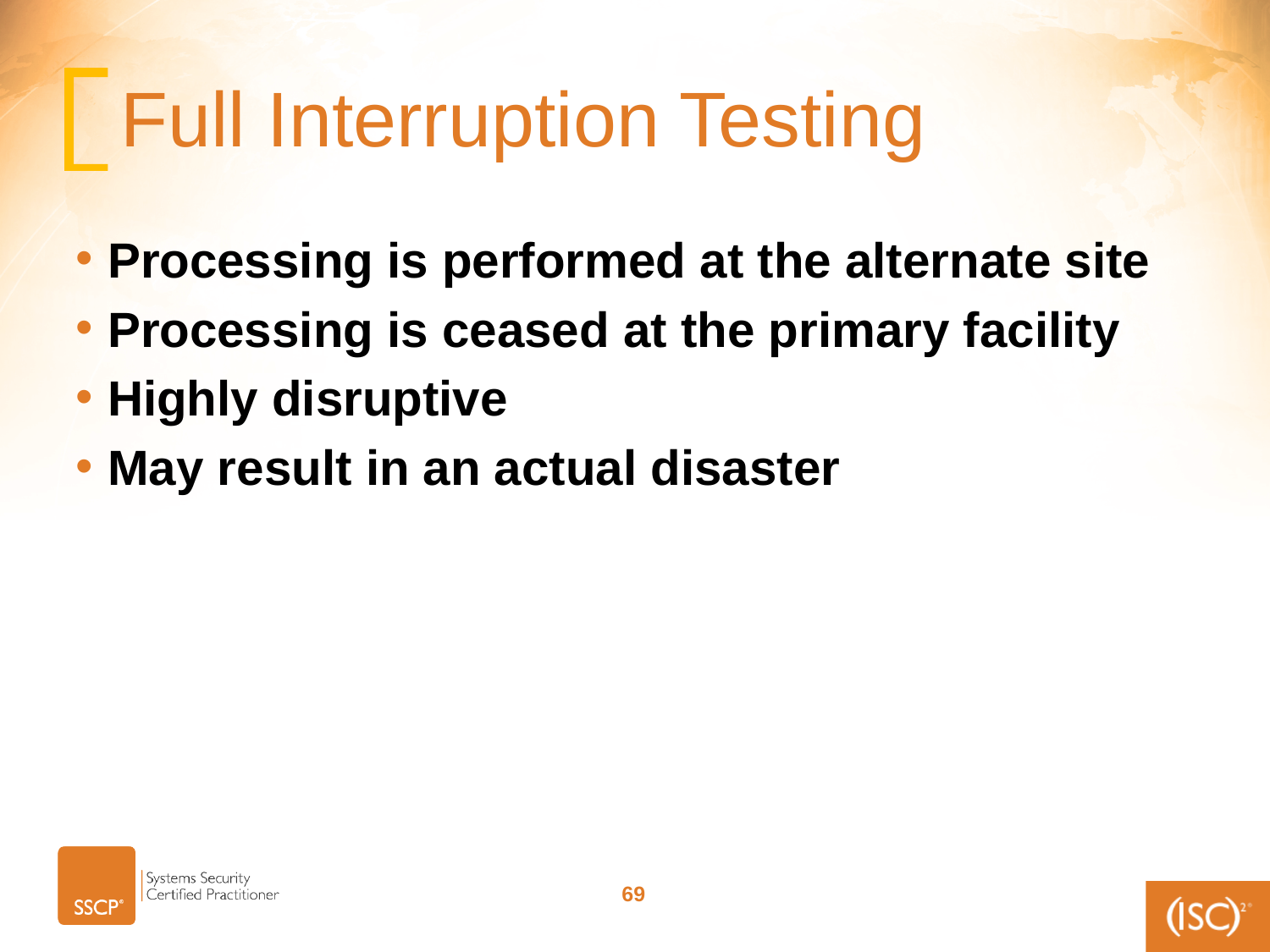

# Full Interruption Testing
Processing is performed at the alternate site
Processing is ceased at the primary facility
Highly disruptive
May result in an actual disaster